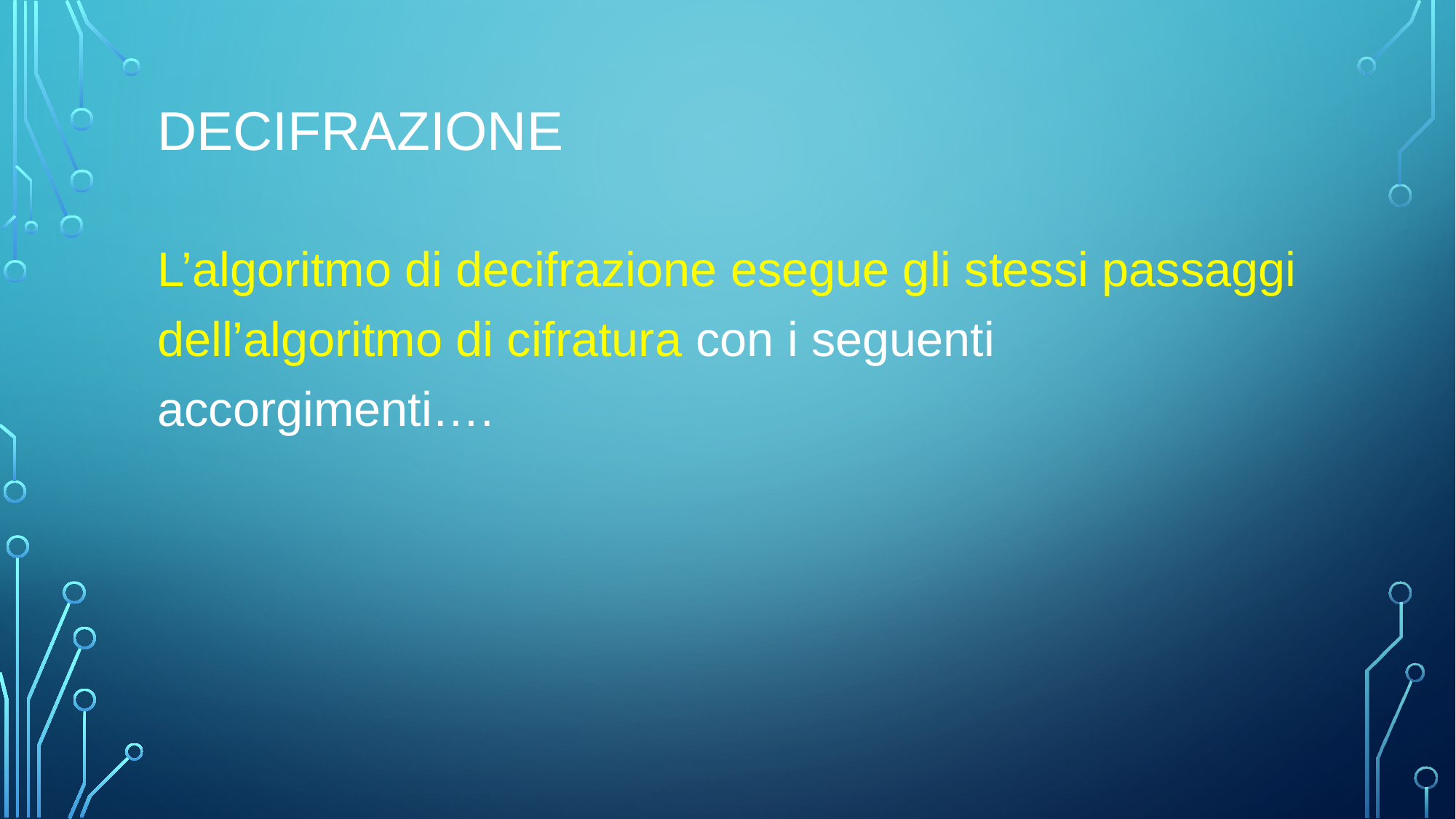

# Decifrazione
L’algoritmo di decifrazione esegue gli stessi passaggi dell’algoritmo di cifratura con i seguenti accorgimenti….